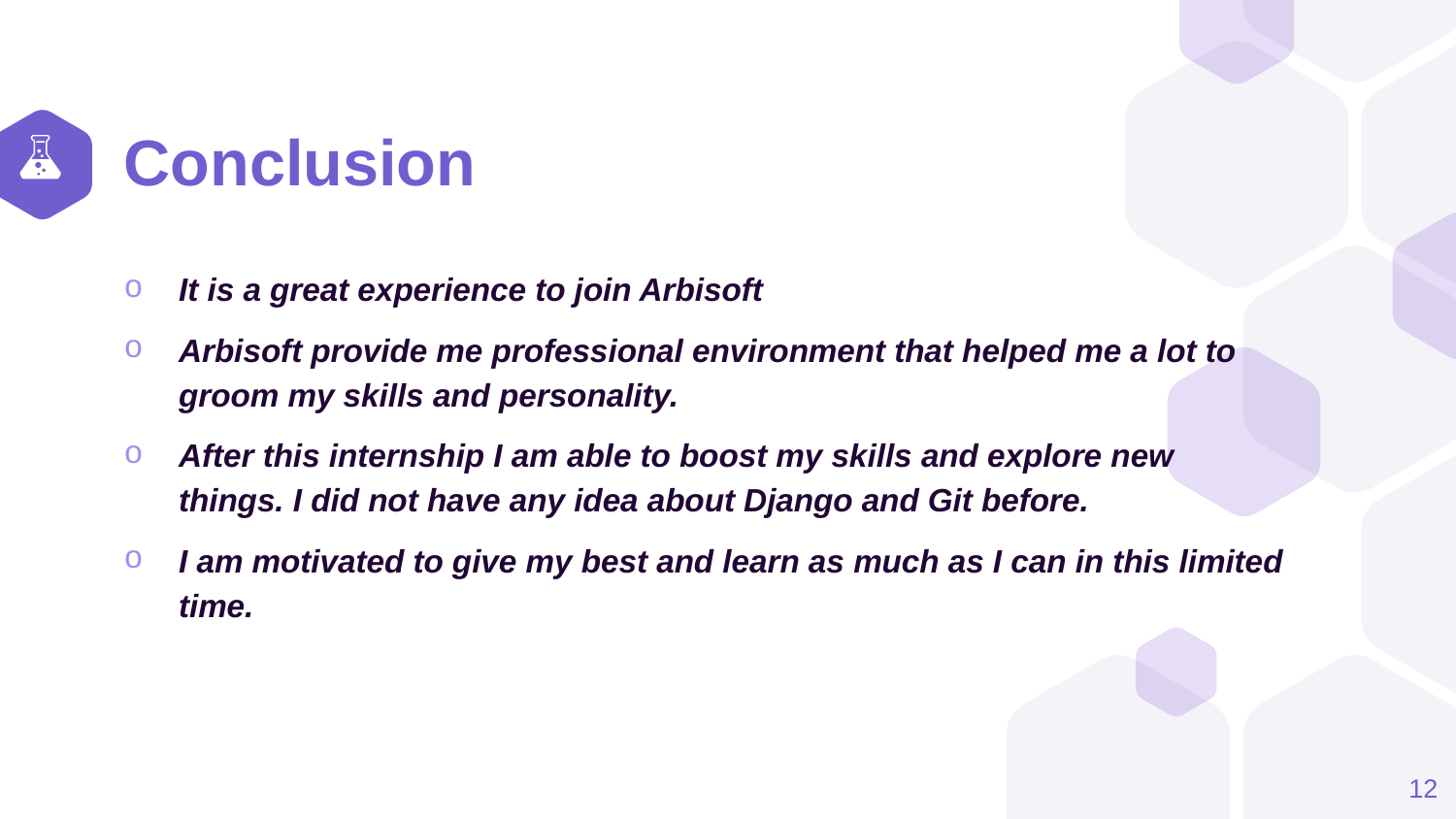

# Conclusion

It is a great experience to join Arbisoft
Arbisoft provide me professional environment that helped me a lot to groom my skills and personality.
After this internship I am able to boost my skills and explore new things. I did not have any idea about Django and Git before.
I am motivated to give my best and learn as much as I can in this limited time.

12